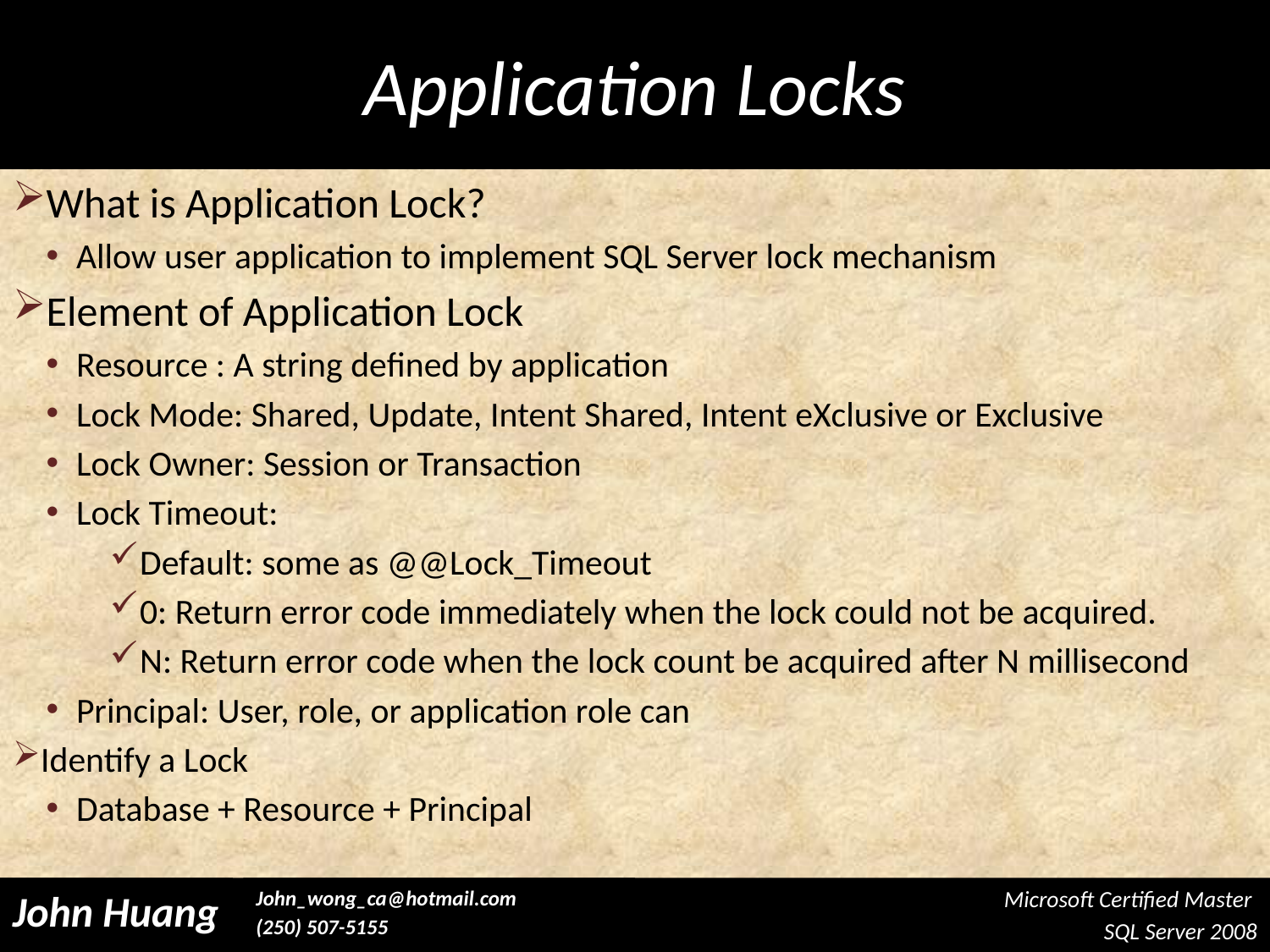

#
Application Locks
What is Application Lock?
Allow user application to implement SQL Server lock mechanism
Element of Application Lock
Resource : A string defined by application
Lock Mode: Shared, Update, Intent Shared, Intent eXclusive or Exclusive
Lock Owner: Session or Transaction
Lock Timeout:
Default: some as @@Lock_Timeout
0: Return error code immediately when the lock could not be acquired.
N: Return error code when the lock count be acquired after N millisecond
Principal: User, role, or application role can
Identify a Lock
Database + Resource + Principal
Microsoft Certified Master
SQL Server 2008
John Huang
John_wong_ca@hotmail.com
(250) 507-5155